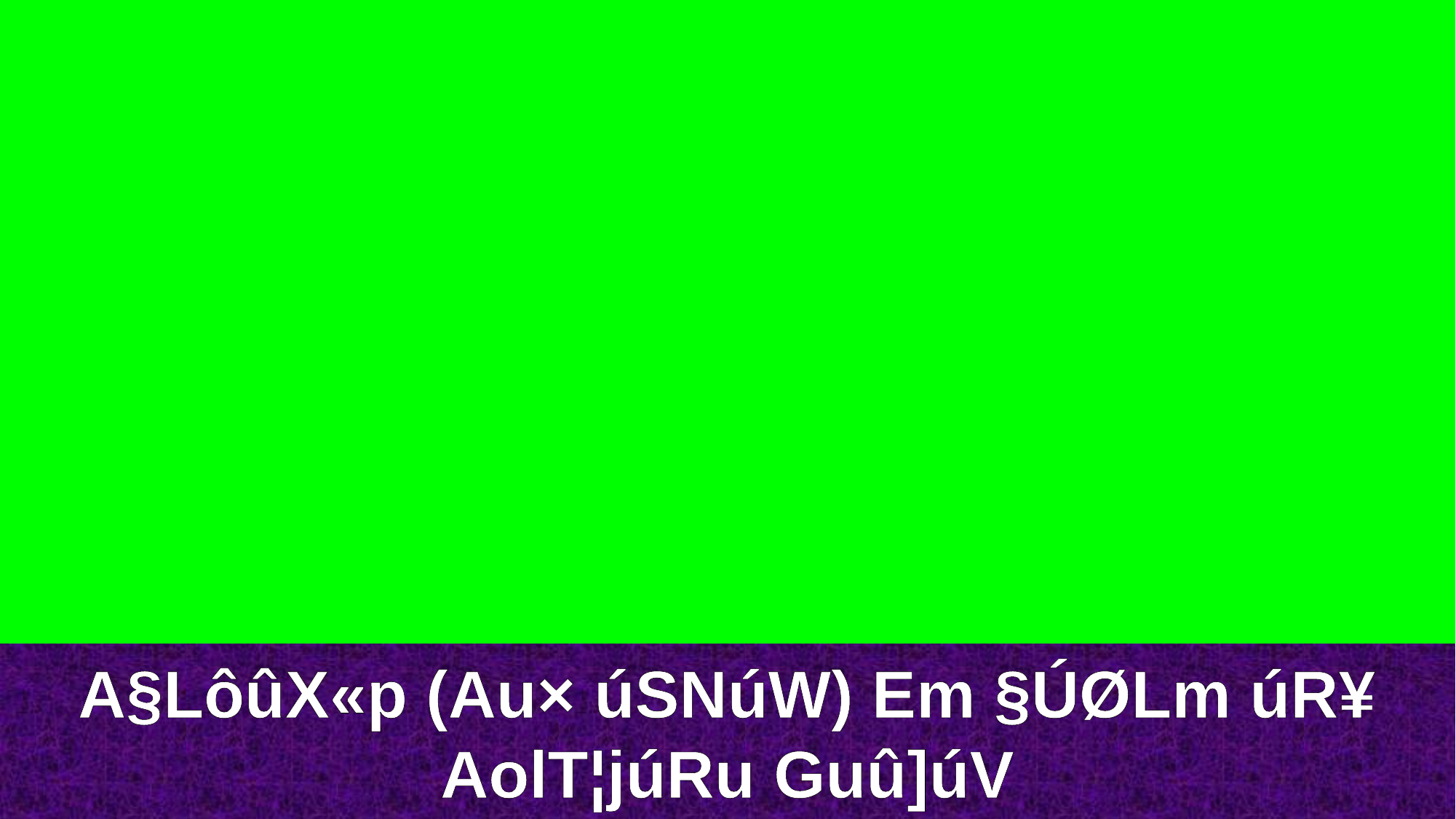

A§LôûX«p (Au× úSNúW) Em §ÚØLm úR¥
AolT¦júRu Guû]úV